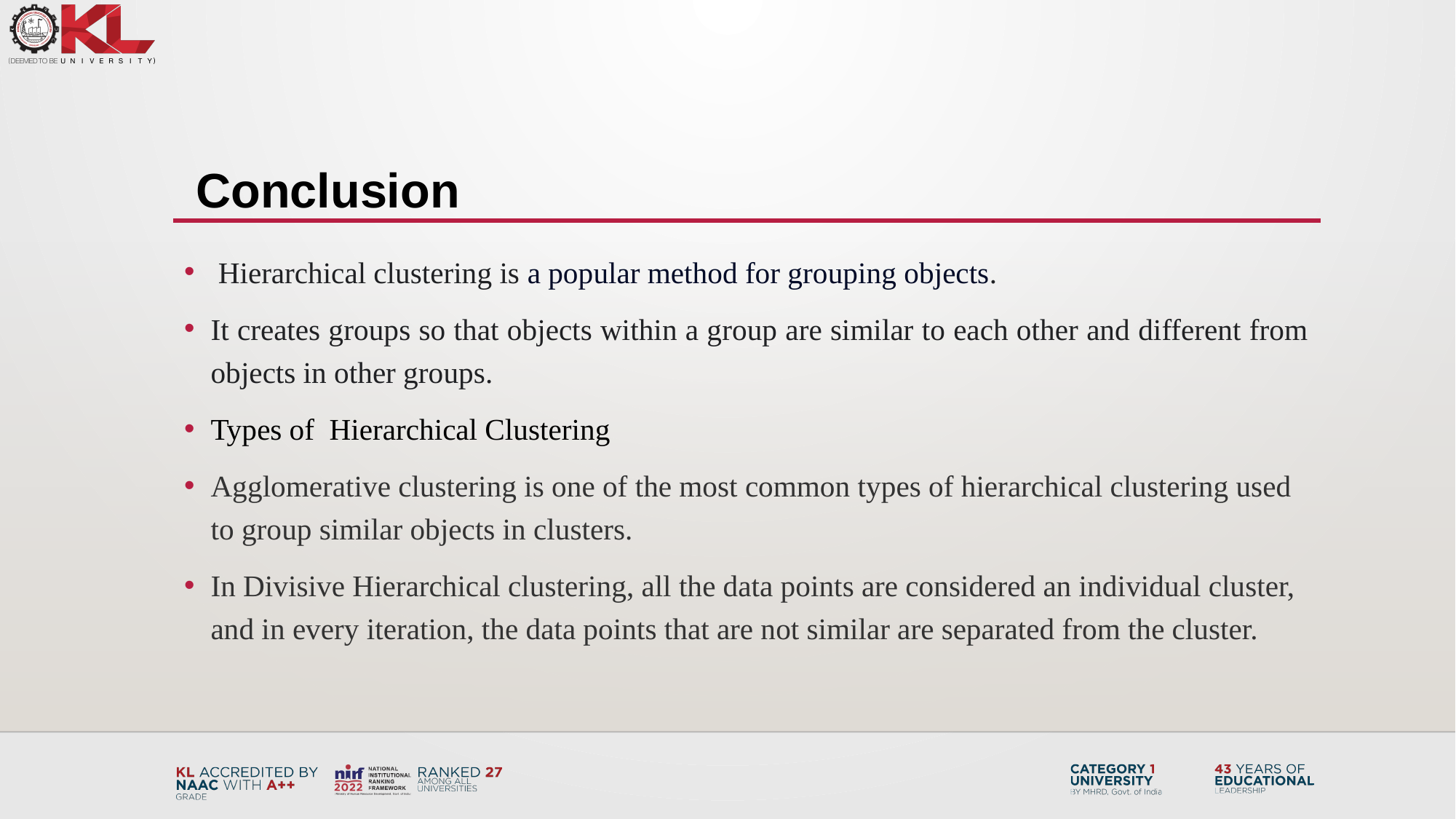

#
Conclusion
 Hierarchical clustering is a popular method for grouping objects.
It creates groups so that objects within a group are similar to each other and different from objects in other groups.
Types of  Hierarchical Clustering
Agglomerative clustering is one of the most common types of hierarchical clustering used to group similar objects in clusters.
In Divisive Hierarchical clustering, all the data points are considered an individual cluster, and in every iteration, the data points that are not similar are separated from the cluster.